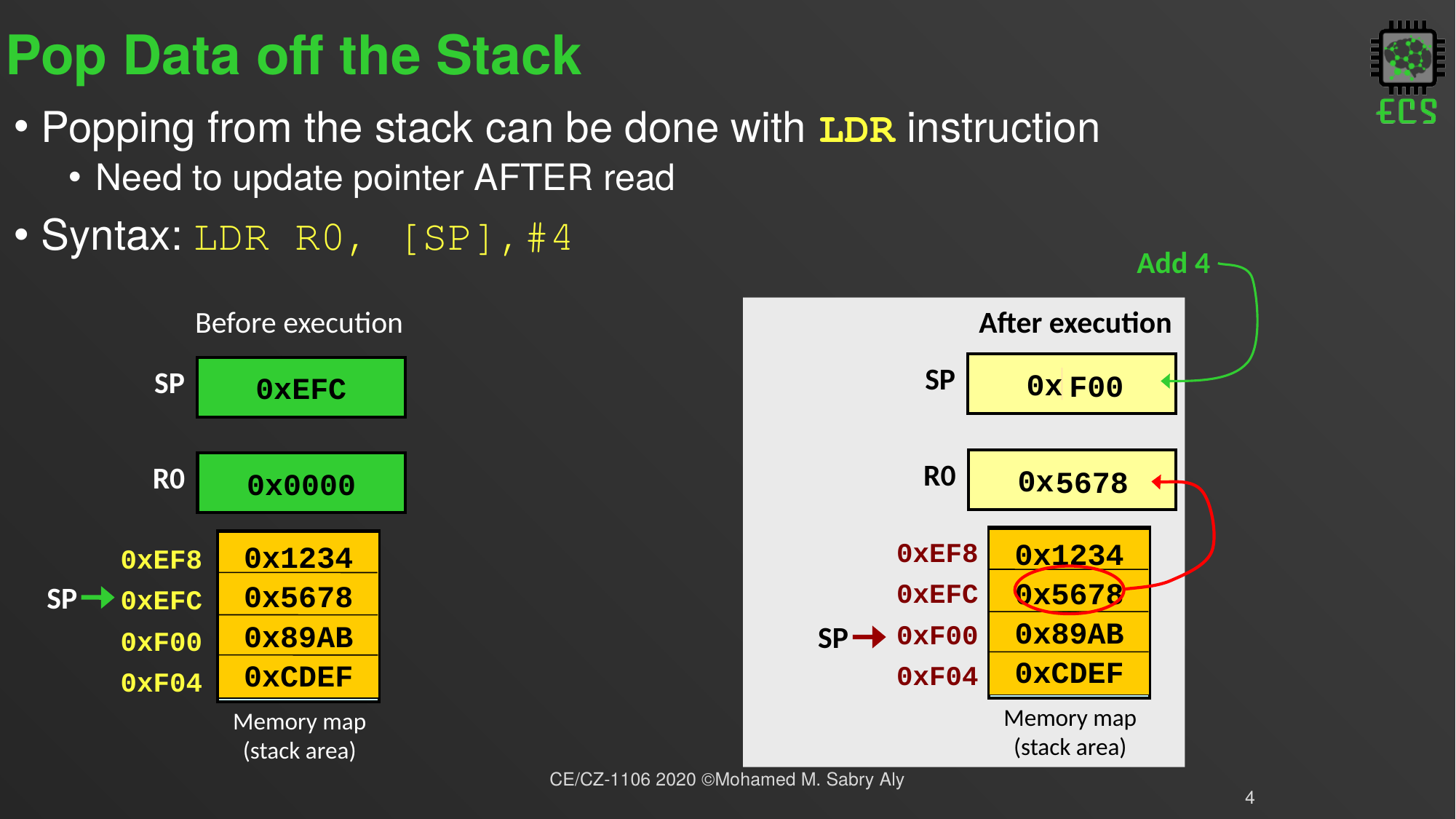

# Pop Data off the Stack
Popping from the stack can be done with LDR instruction
Need to update pointer AFTER read
Syntax: LDR R0, [SP],#4
Add 4

Before execution
0xEFC
SP
0x0000
R0

Memory map
(stack area)
After execution

0xEFC
SP
0x0000
R0

0xEF8
0xEFC
0xF00
0xF04

Memory map
(stack area)
F00
F00
5678
5678

0x1234
0x5678
0x89AB
0xCDEF

0x1234
0x5678
0x89AB
0xCDEF

0xEF8
0xEFC
0xF00
0xF04

SP

Remove from stack
SP

SP

CE/CZ-1106 2020 ©Mohamed M. Sabry Aly
4